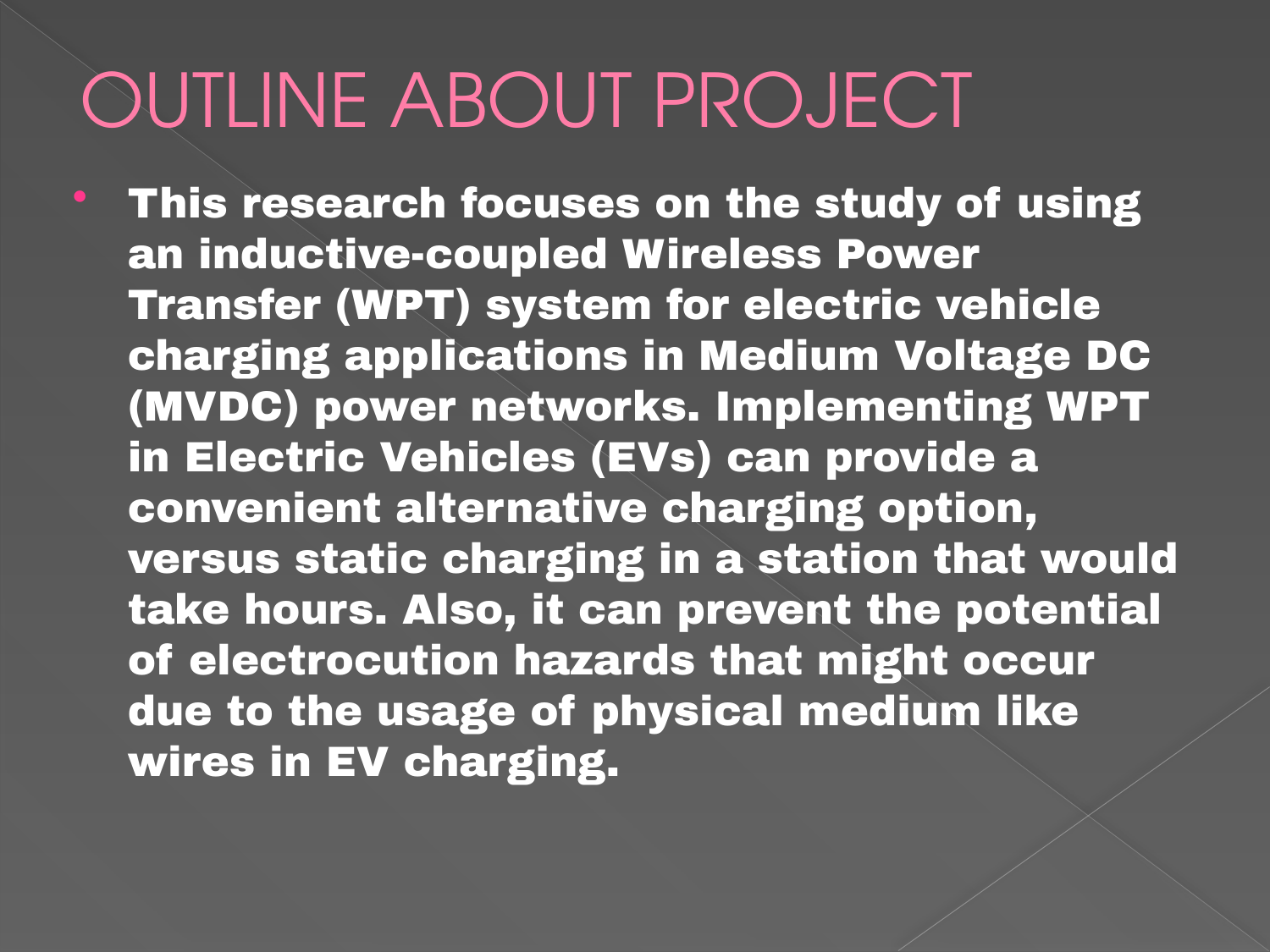

# OUTLINE ABOUT PROJECT
This research focuses on the study of using an inductive-coupled Wireless Power Transfer (WPT) system for electric vehicle charging applications in Medium Voltage DC (MVDC) power networks. Implementing WPT in Electric Vehicles (EVs) can provide a convenient alternative charging option, versus static charging in a station that would take hours. Also, it can prevent the potential of electrocution hazards that might occur due to the usage of physical medium like wires in EV charging.